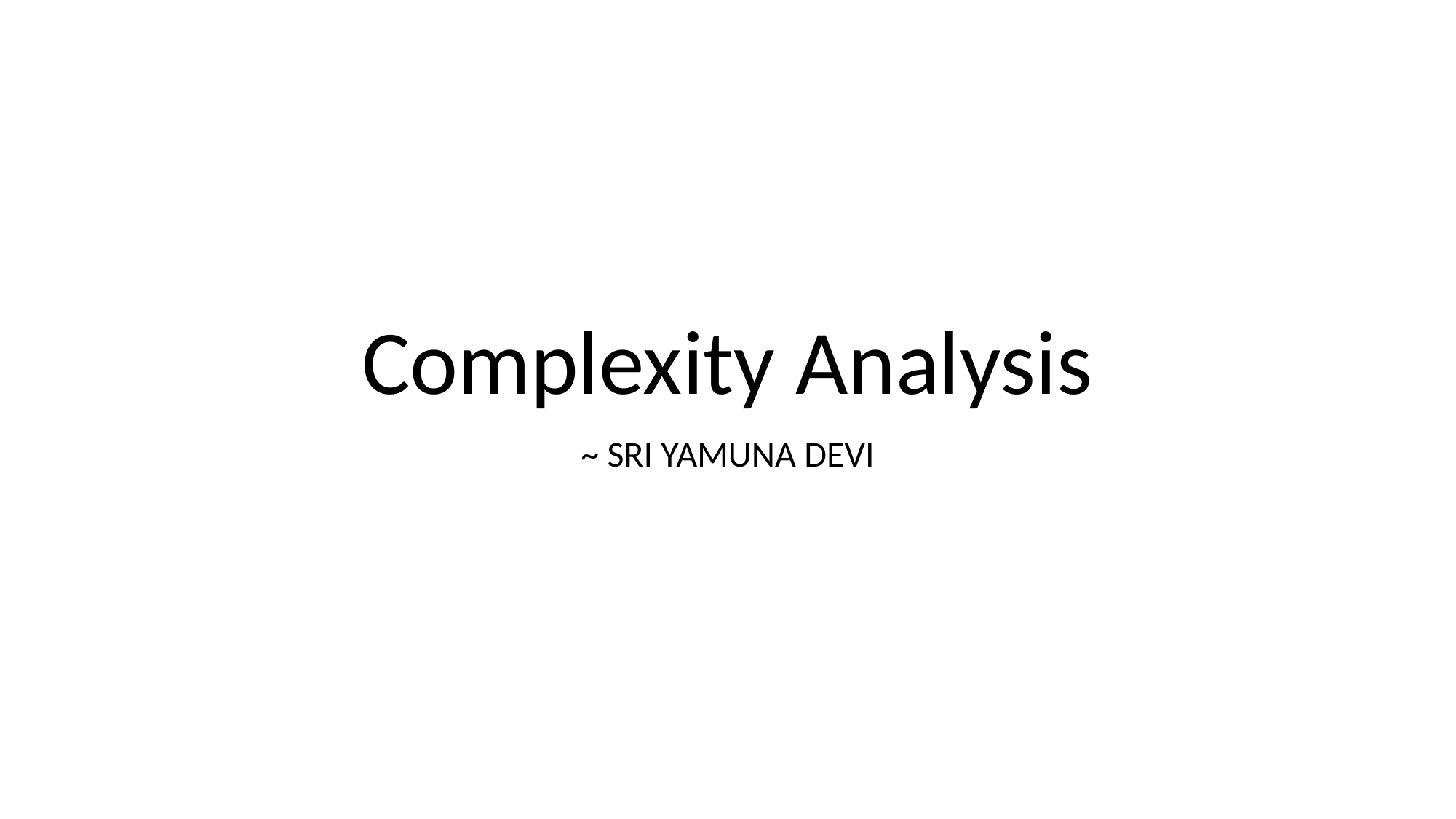

# Complexity Analysis
~ SRI YAMUNA DEVI